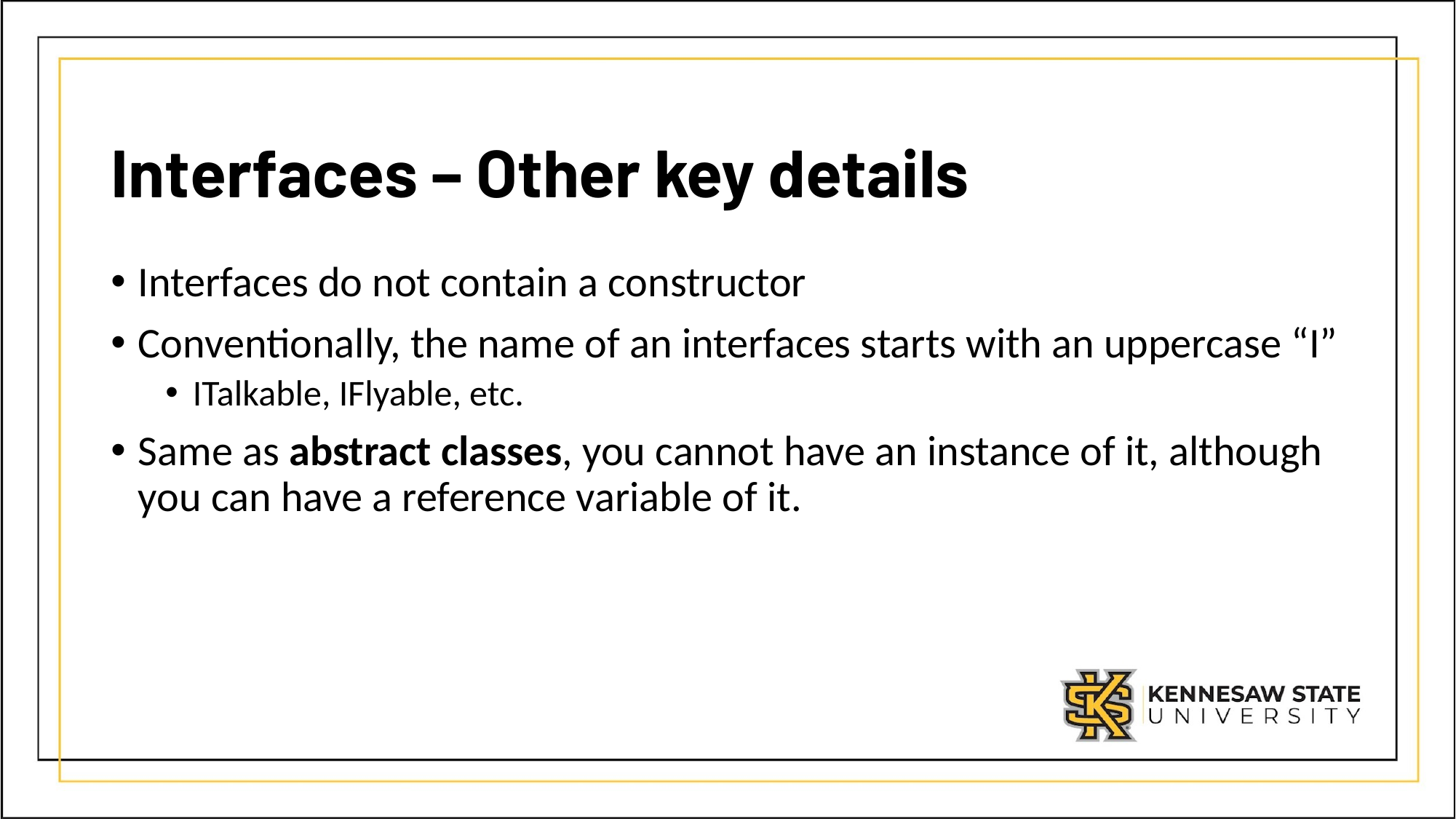

# Interfaces – Other key details
Interfaces do not contain a constructor
Conventionally, the name of an interfaces starts with an uppercase “I”
ITalkable, IFlyable, etc.
Same as abstract classes, you cannot have an instance of it, although you can have a reference variable of it.